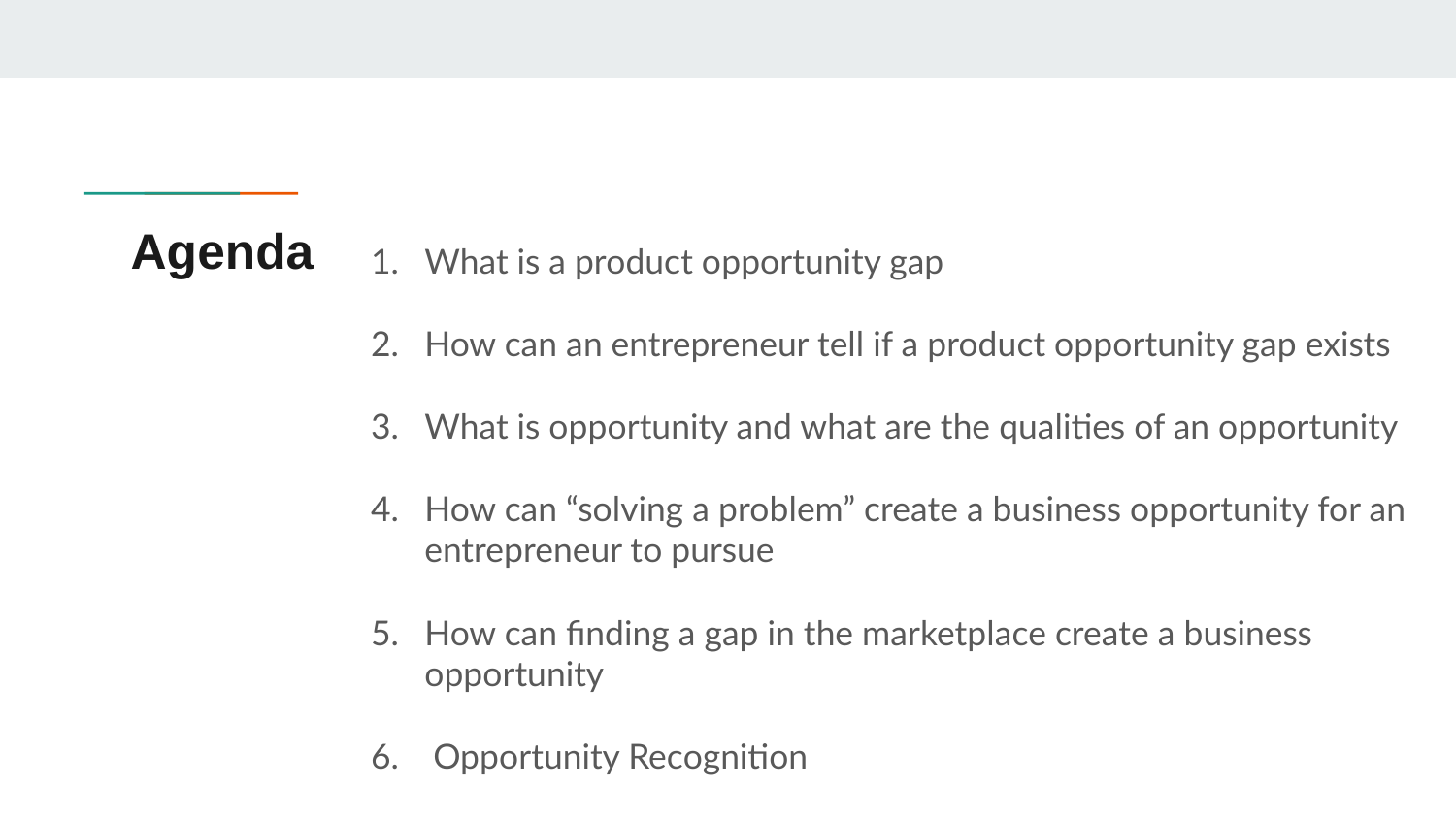

# Agenda
What is a product opportunity gap

How can an entrepreneur tell if a product opportunity gap exists

What is opportunity and what are the qualities of an opportunity

How can “solving a problem” create a business opportunity for an entrepreneur to pursue

How can finding a gap in the marketplace create a business opportunity

 Opportunity Recognition